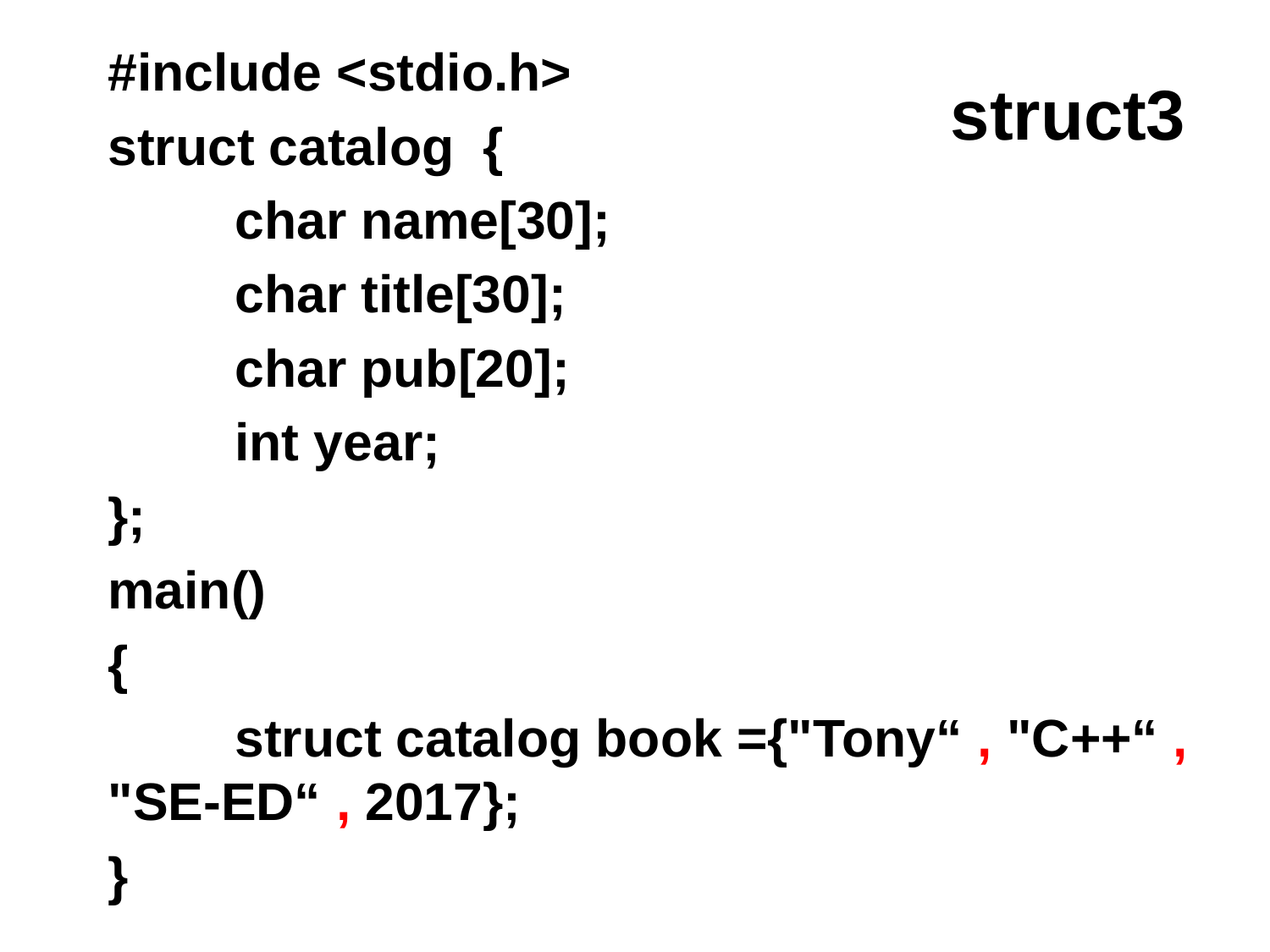

#include <stdio.h>
struct catalog  {
	char name[30];
  	char title[30];
  	char pub[20];
  	int year;
};
main()
{
  	struct catalog book ={"Tony“ , "C++“ , "SE-ED“ , 2017};
}

struct3